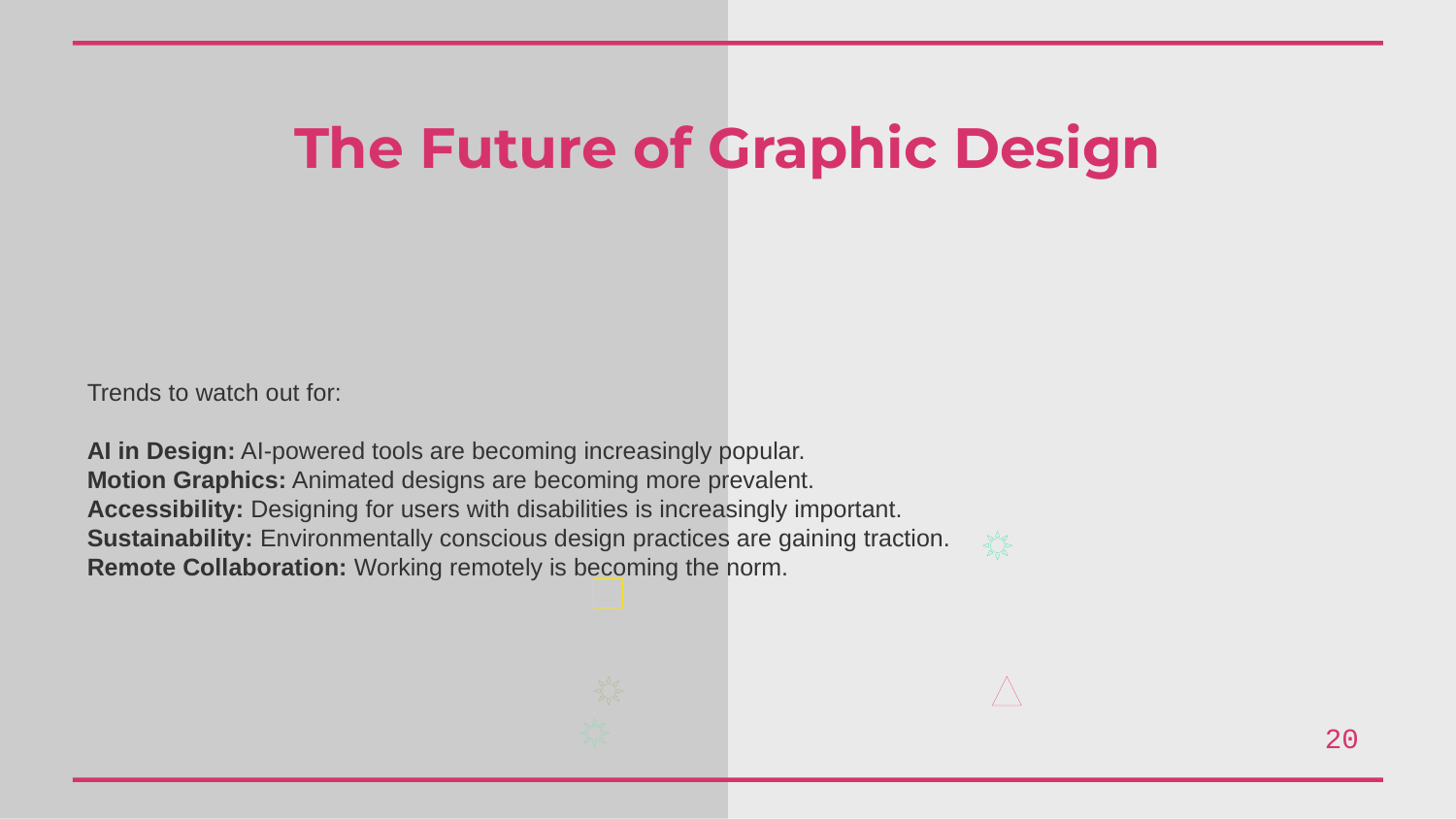

The Future of Graphic Design
Trends to watch out for:

AI in Design: AI-powered tools are becoming increasingly popular.
Motion Graphics: Animated designs are becoming more prevalent.
Accessibility: Designing for users with disabilities is increasingly important.
Sustainability: Environmentally conscious design practices are gaining traction.
Remote Collaboration: Working remotely is becoming the norm.

20